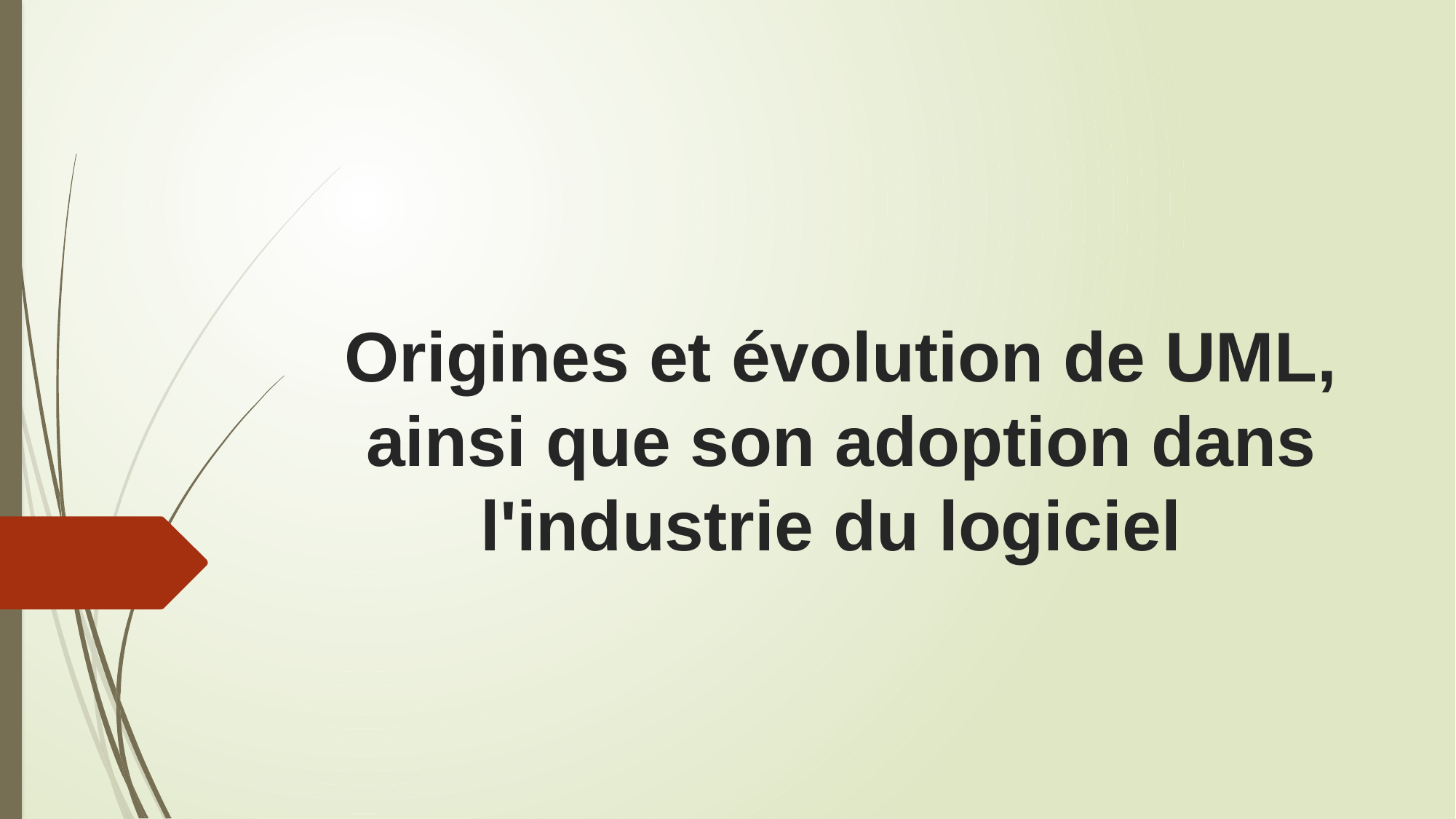

# Origines et évolution de UML, ainsi que son adoption dans l'industrie du logiciel